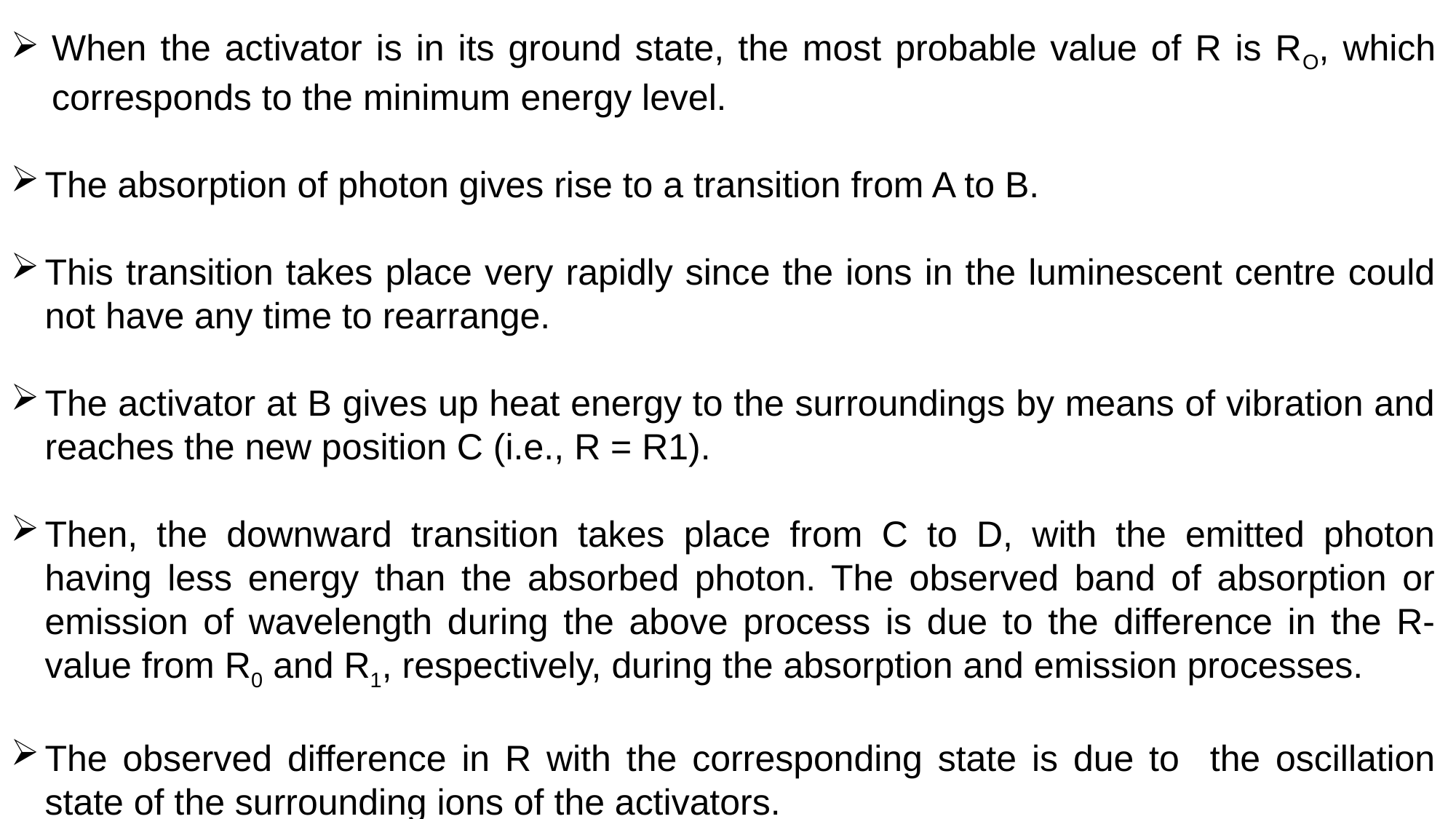

When the activator is in its ground state, the most probable value of R is RO, which corresponds to the minimum energy level.

The absorption of photon gives rise to a transition from A to B.

This transition takes place very rapidly since the ions in the luminescent centre could not have any time to rearrange.

The activator at B gives up heat energy to the surroundings by means of vibration and reaches the new position C (i.e., R = R1).

Then, the downward transition takes place from C to D, with the emitted photon having less energy than the absorbed photon. The observed band of absorption or emission of wavelength during the above process is due to the difference in the R-value from R0 and R1, respectively, during the absorption and emission processes.

The observed difference in R with the corresponding state is due to  the oscillation state of the surrounding ions of the activators.